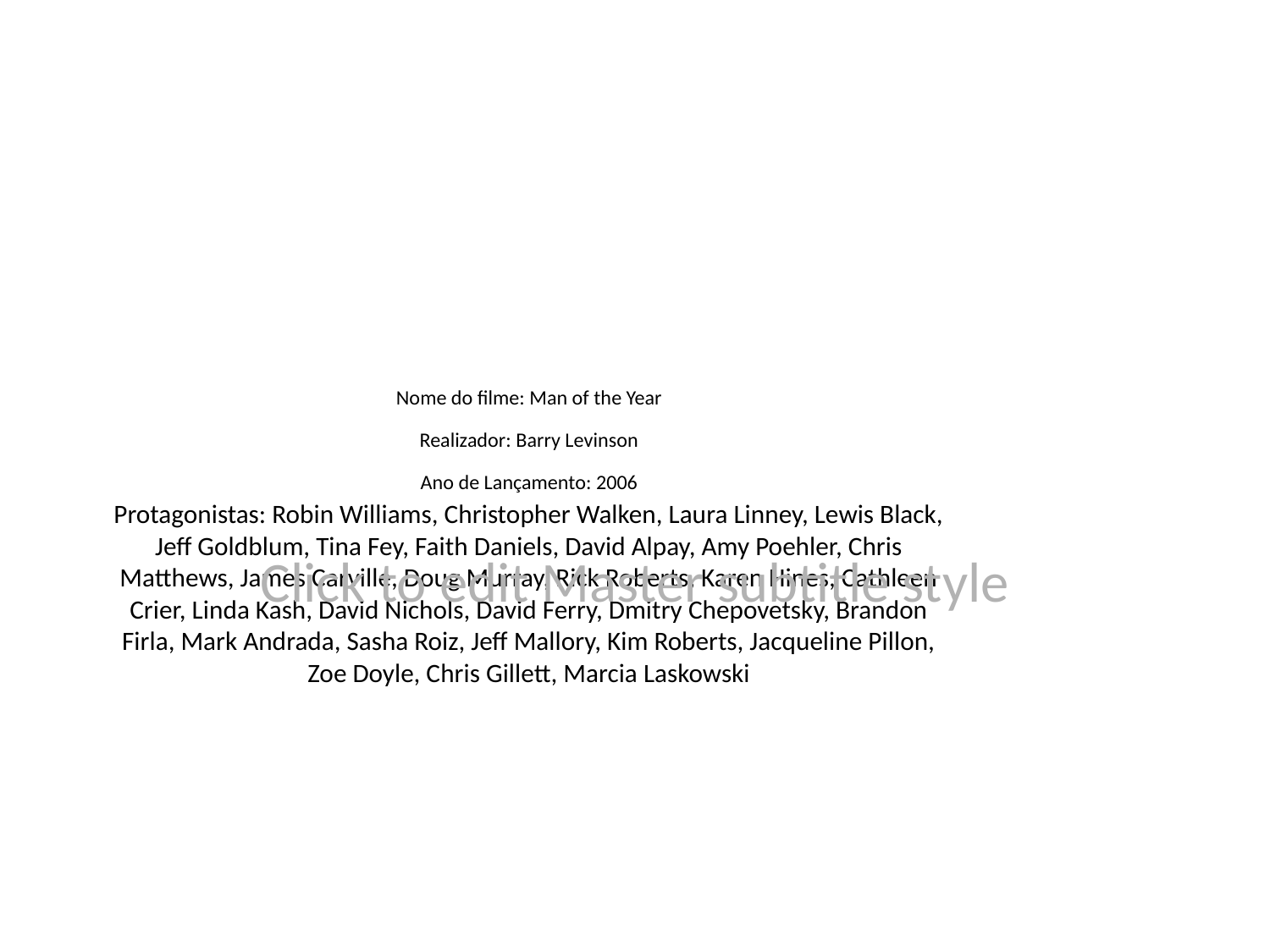

# Nome do filme: Man of the Year
Realizador: Barry Levinson
Ano de Lançamento: 2006
Protagonistas: Robin Williams, Christopher Walken, Laura Linney, Lewis Black, Jeff Goldblum, Tina Fey, Faith Daniels, David Alpay, Amy Poehler, Chris Matthews, James Carville, Doug Murray, Rick Roberts, Karen Hines, Cathleen Crier, Linda Kash, David Nichols, David Ferry, Dmitry Chepovetsky, Brandon Firla, Mark Andrada, Sasha Roiz, Jeff Mallory, Kim Roberts, Jacqueline Pillon, Zoe Doyle, Chris Gillett, Marcia Laskowski
Click to edit Master subtitle style